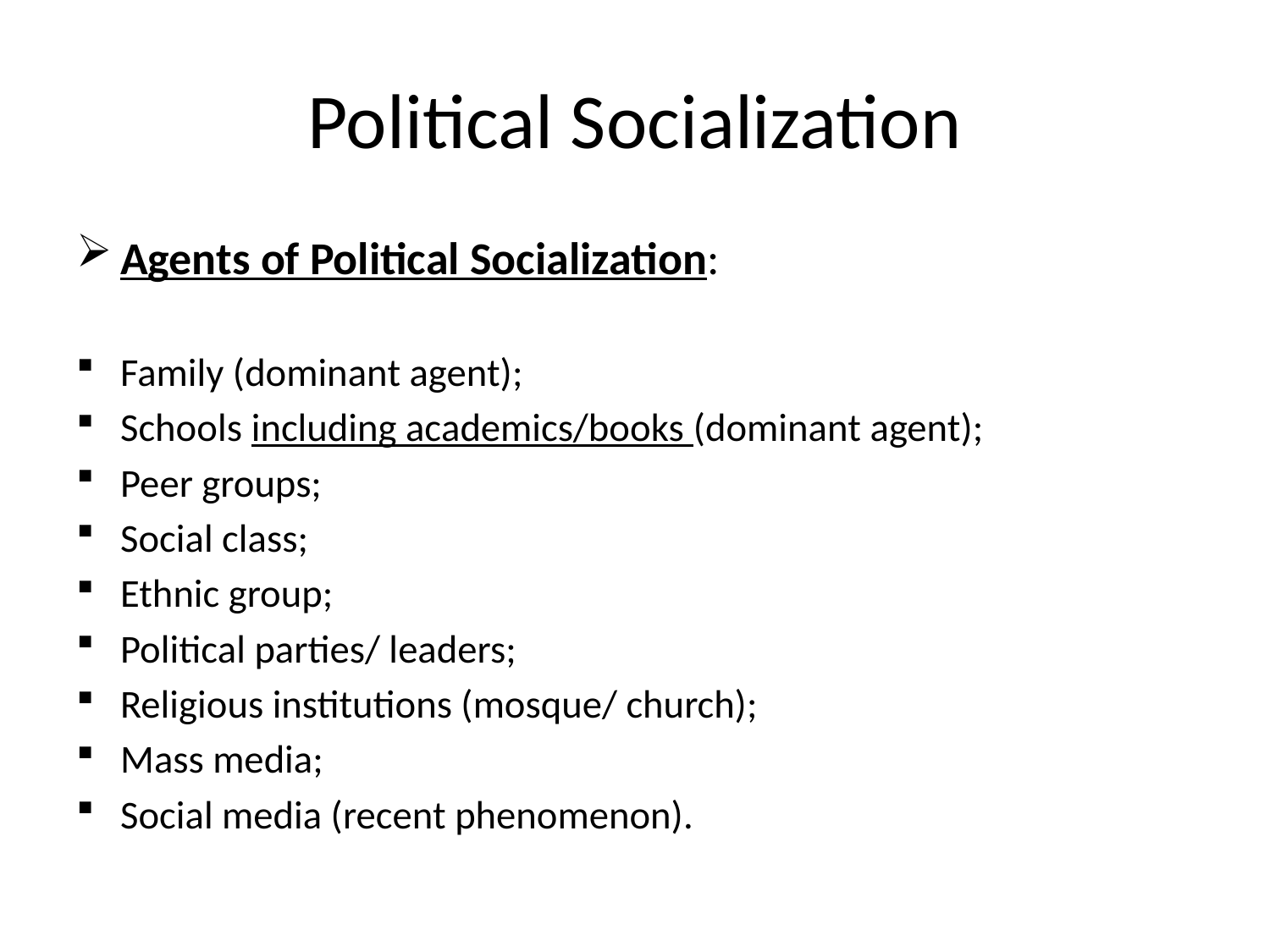

# Political Socialization
Agents of Political Socialization:

Family (dominant agent);
Schools including academics/books (dominant agent);
Peer groups;
Social class;
Ethnic group;
Political parties/ leaders;
Religious institutions (mosque/ church);
Mass media;
Social media (recent phenomenon).